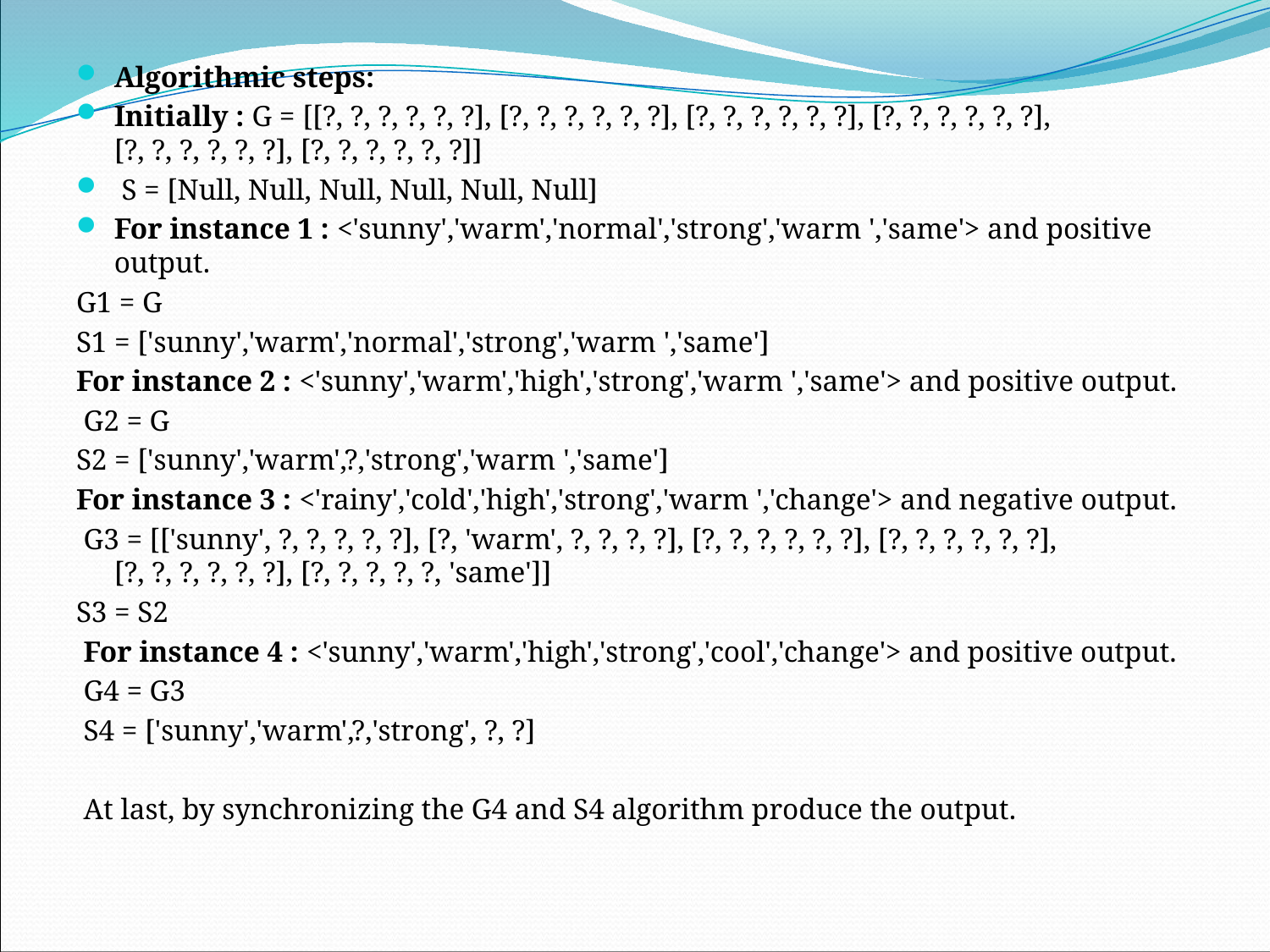

Algorithmic steps:
Initially : G = [[?, ?, ?, ?, ?, ?], [?, ?, ?, ?, ?, ?], [?, ?, ?, ?, ?, ?], [?, ?, ?, ?, ?, ?], [?, ?, ?, ?, ?, ?], [?, ?, ?, ?, ?, ?]]
 S = [Null, Null, Null, Null, Null, Null]
For instance 1 : <'sunny','warm','normal','strong','warm ','same'> and positive output.
G1 = G
S1 = ['sunny','warm','normal','strong','warm ','same']
For instance 2 : <'sunny','warm','high','strong','warm ','same'> and positive output.
 G2 = G
S2 = ['sunny','warm',?,'strong','warm ','same']
For instance 3 : <'rainy','cold','high','strong','warm ','change'> and negative output.
 G3 = [['sunny', ?, ?, ?, ?, ?], [?, 'warm', ?, ?, ?, ?], [?, ?, ?, ?, ?, ?], [?, ?, ?, ?, ?, ?], [?, ?, ?, ?, ?, ?], [?, ?, ?, ?, ?, 'same']]
S3 = S2
 For instance 4 : <'sunny','warm','high','strong','cool','change'> and positive output.
 G4 = G3
 S4 = ['sunny','warm',?,'strong', ?, ?]

 At last, by synchronizing the G4 and S4 algorithm produce the output.